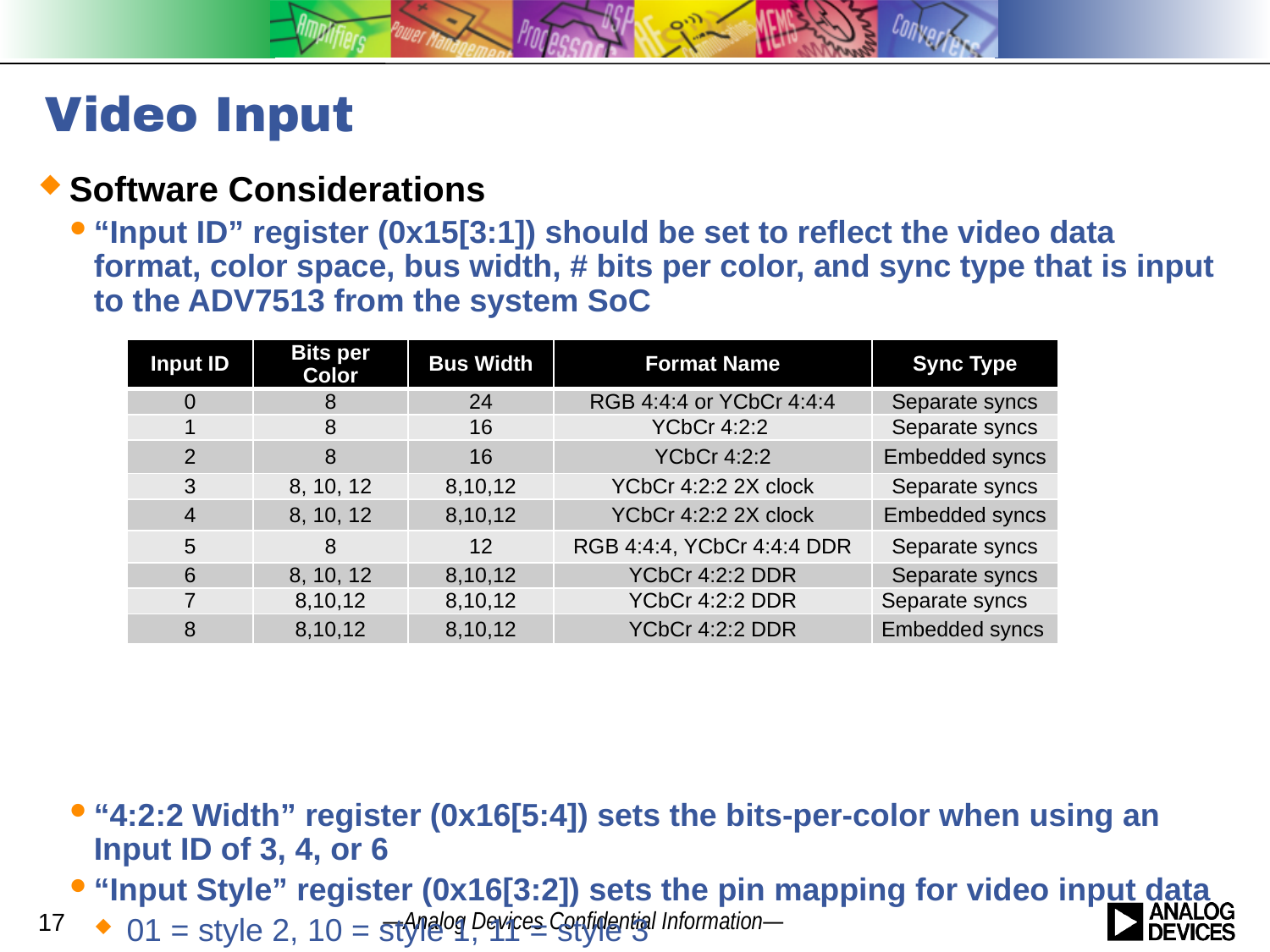

# Video Input
Software Considerations
“Input ID” register (0x15[3:1]) should be set to reflect the video data format, color space, bus width, # bits per color, and sync type that is input to the ADV7513 from the system SoC

“4:2:2 Width” register (0x16[5:4]) sets the bits-per-color when using an Input ID of 3, 4, or 6
“Input Style” register (0x16[3:2]) sets the pin mapping for video input data
 01 = style 2, 10 = style 1, 11 = style 3
See Programming Guide or Hardware User’s Guide for pin mapping details
| Input ID | Bits per Color | Bus Width | Format Name | Sync Type |
| --- | --- | --- | --- | --- |
| 0 | 8 | 24 | RGB 4:4:4 or YCbCr 4:4:4 | Separate syncs |
| 1 | 8 | 16 | YCbCr 4:2:2 | Separate syncs |
| 2 | 8 | 16 | YCbCr 4:2:2 | Embedded syncs |
| 3 | 8, 10, 12 | 8,10,12 | YCbCr 4:2:2 2X clock | Separate syncs |
| 4 | 8, 10, 12 | 8,10,12 | YCbCr 4:2:2 2X clock | Embedded syncs |
| 5 | 8 | 12 | RGB 4:4:4, YCbCr 4:4:4 DDR | Separate syncs |
| 6 | 8, 10, 12 | 8,10,12 | YCbCr 4:2:2 DDR | Separate syncs |
| 7 | 8,10,12 | 8,10,12 | YCbCr 4:2:2 DDR | Separate syncs |
| 8 | 8,10,12 | 8,10,12 | YCbCr 4:2:2 DDR | Embedded syncs |
17